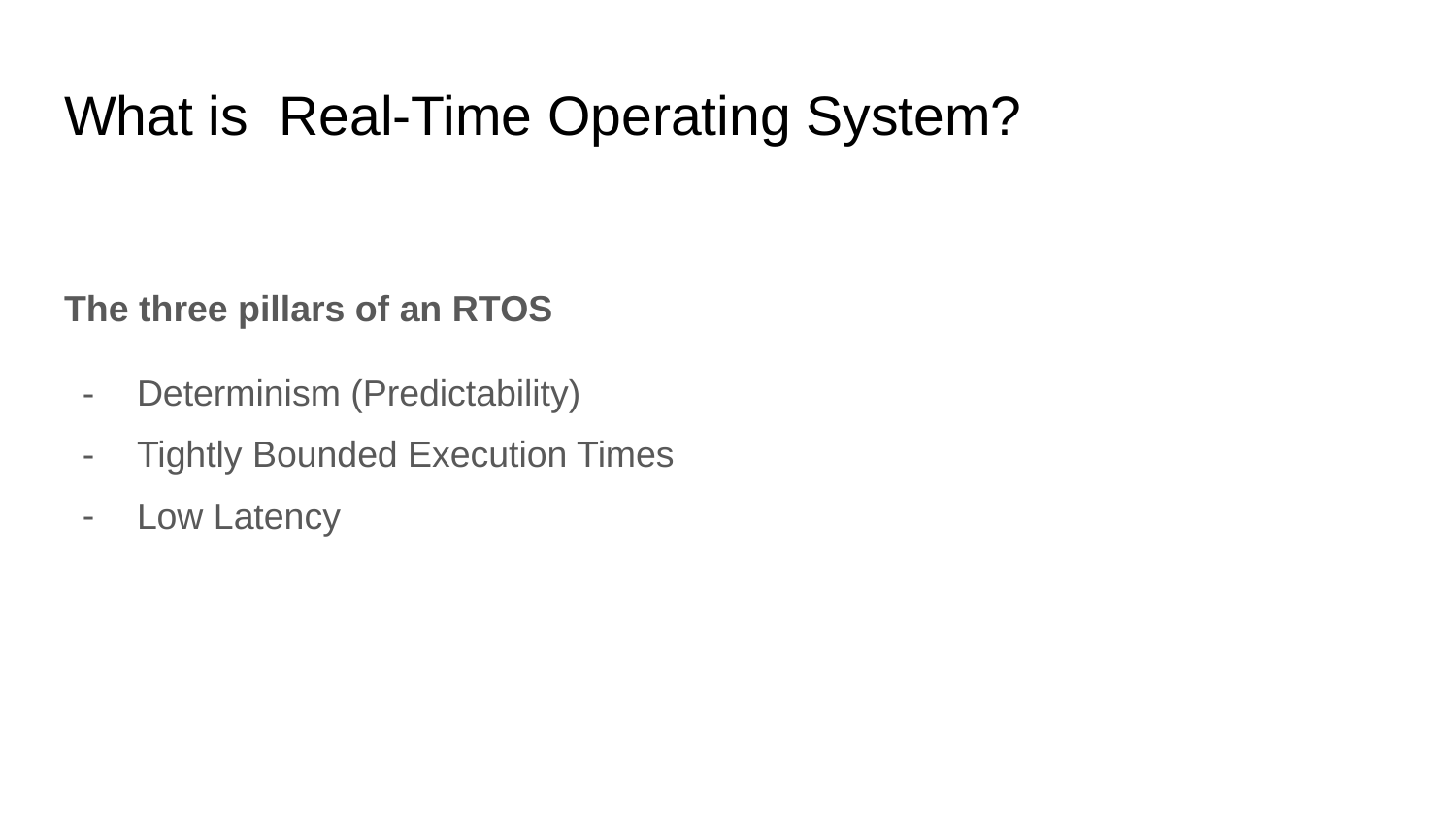

# What is  Real-Time Operating System?
The three pillars of an RTOS
Determinism (Predictability)
Tightly Bounded Execution Times
Low Latency